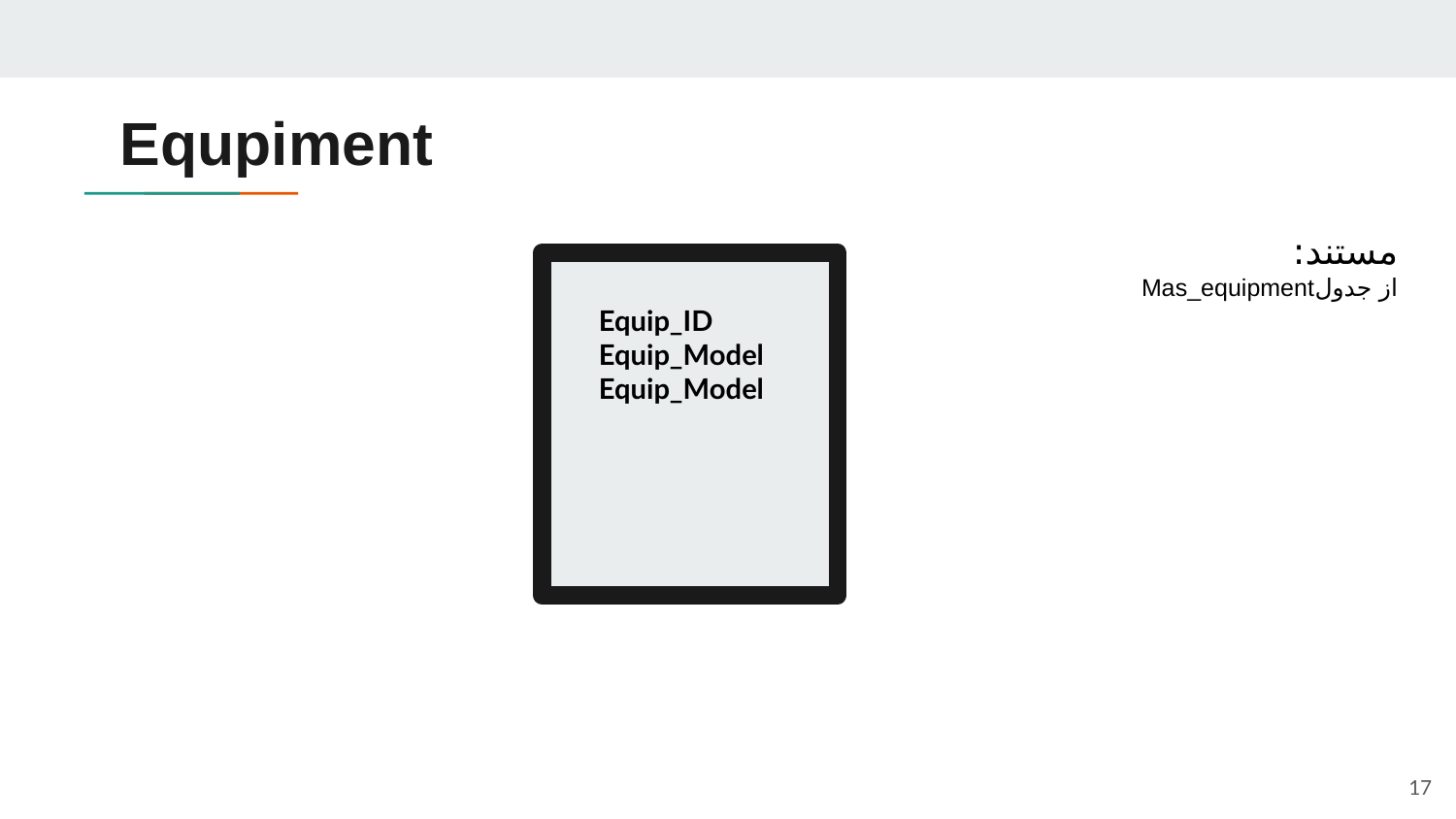

# Equpiment
مستند:
از جدولMas_equipment

Equip_ID
Equip_Model
Equip_Model
17